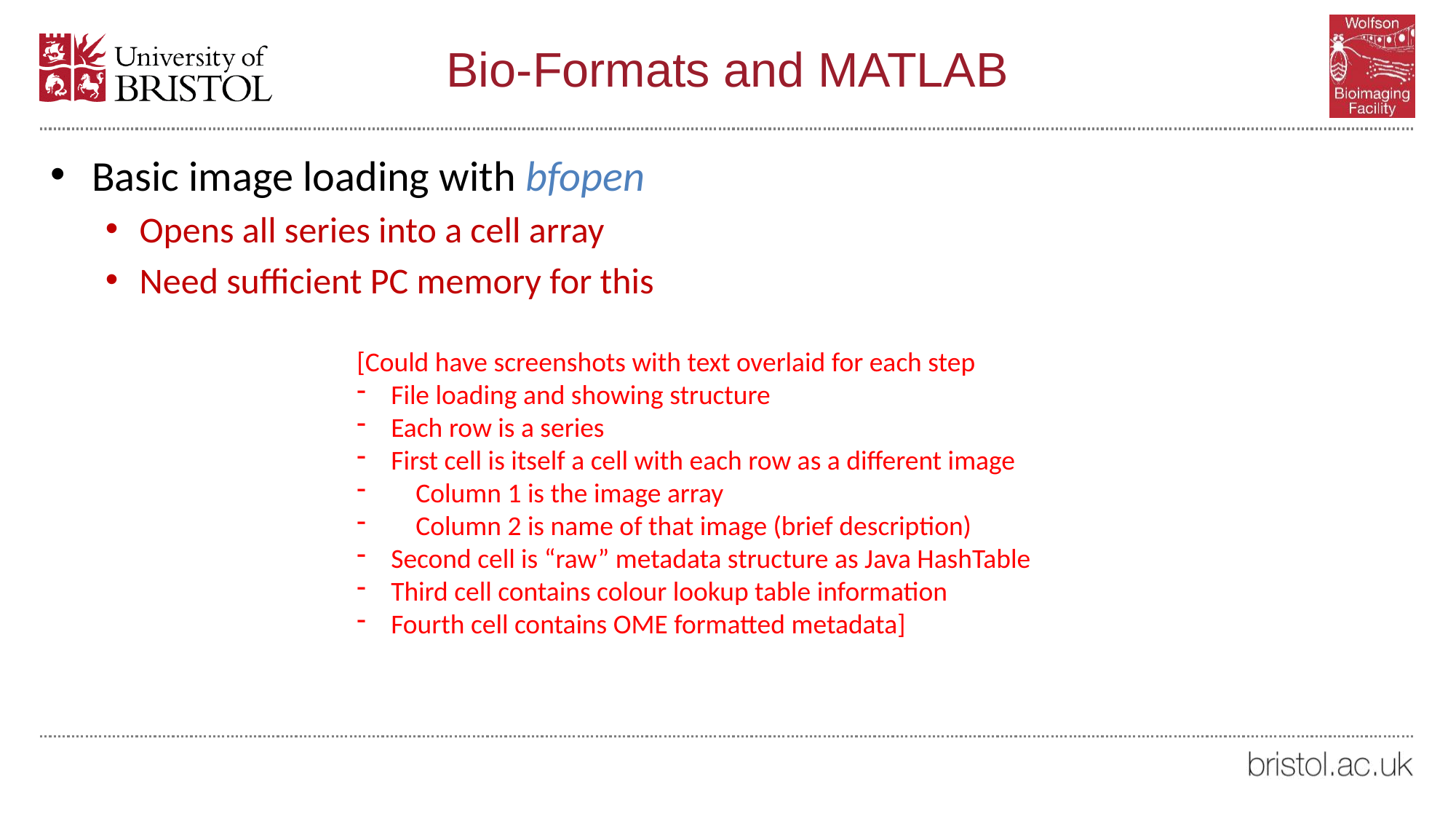

# Bio-Formats and MATLAB
Basic image loading with bfopen
Opens all series into a cell array
Need sufficient PC memory for this

[Could have screenshots with text overlaid for each step
File loading and showing structure
Each row is a series
First cell is itself a cell with each row as a different image
    Column 1 is the image array
    Column 2 is name of that image (brief description)
Second cell is “raw” metadata structure as Java HashTable
Third cell contains colour lookup table information
Fourth cell contains OME formatted metadata]